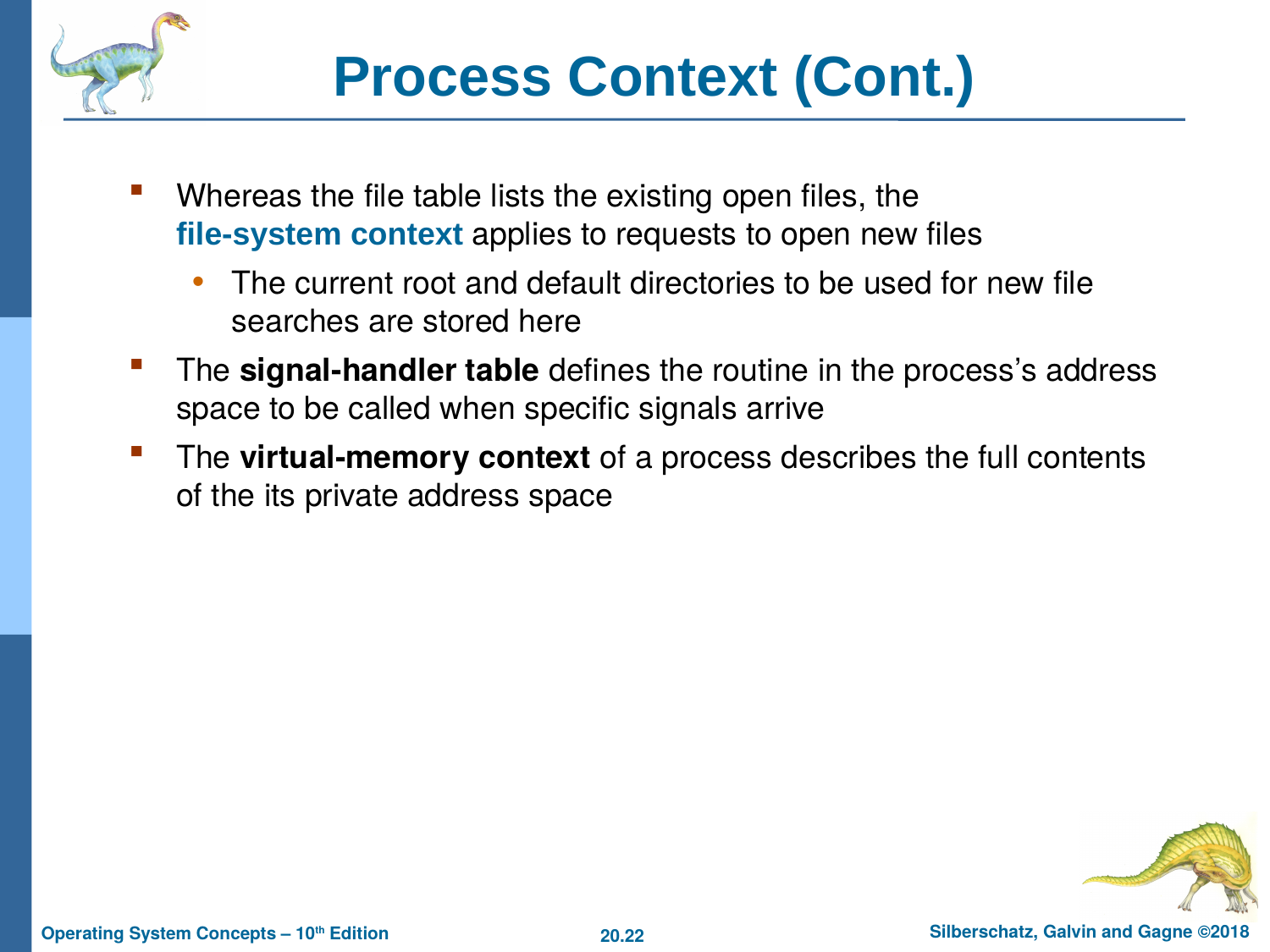

# Process Context (Cont.)
Whereas the file table lists the existing open files, the
file-system context applies to requests to open new files
The current root and default directories to be used for new file searches are stored here
The signal-handler table defines the routine in the process’s address space to be called when specific signals arrive
The virtual-memory context of a process describes the full contents of the its private address space